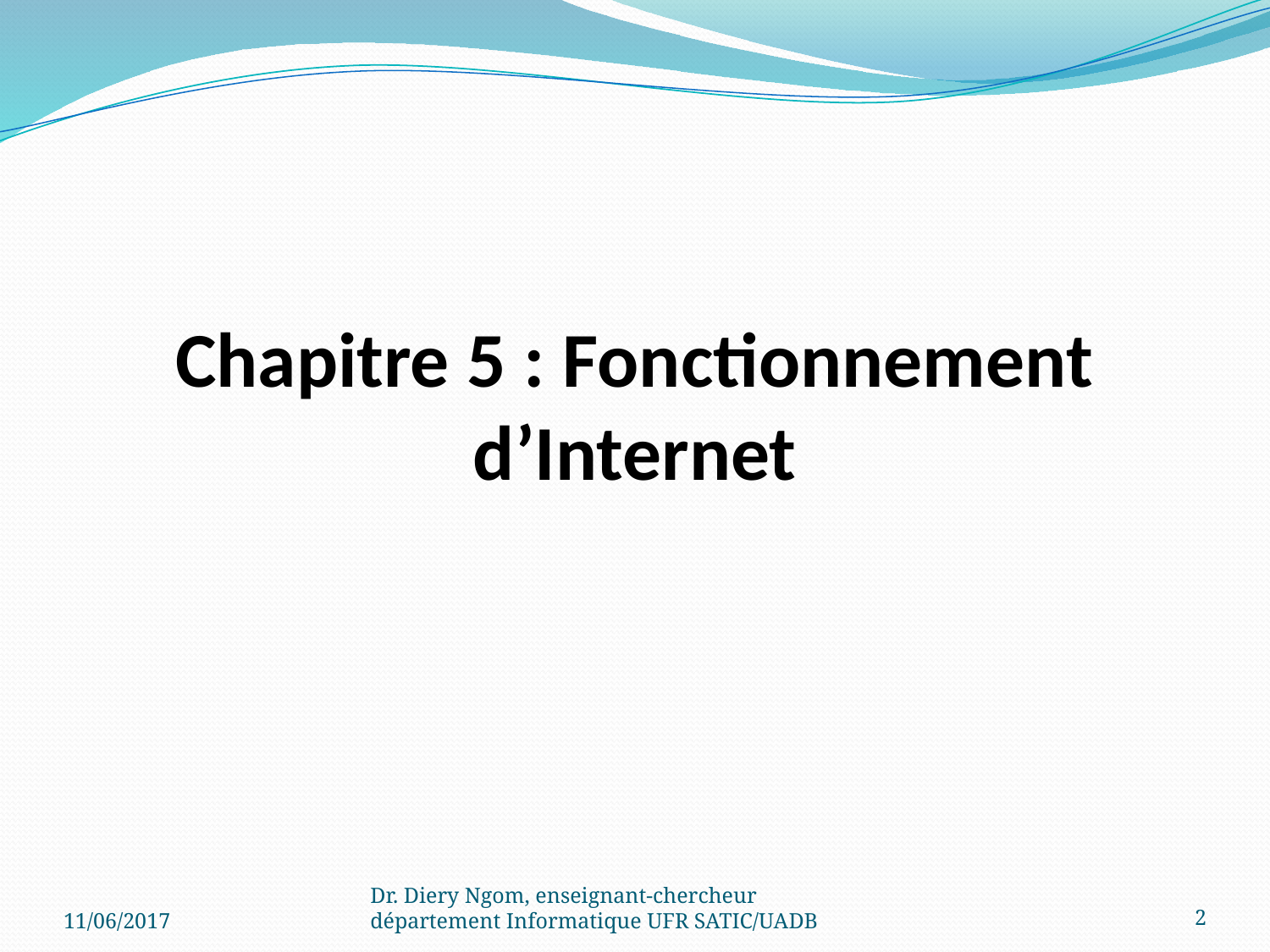

# Chapitre 5 : Fonctionnement d’Internet
11/06/2017
Dr. Diery Ngom, enseignant-chercheur département Informatique UFR SATIC/UADB
2